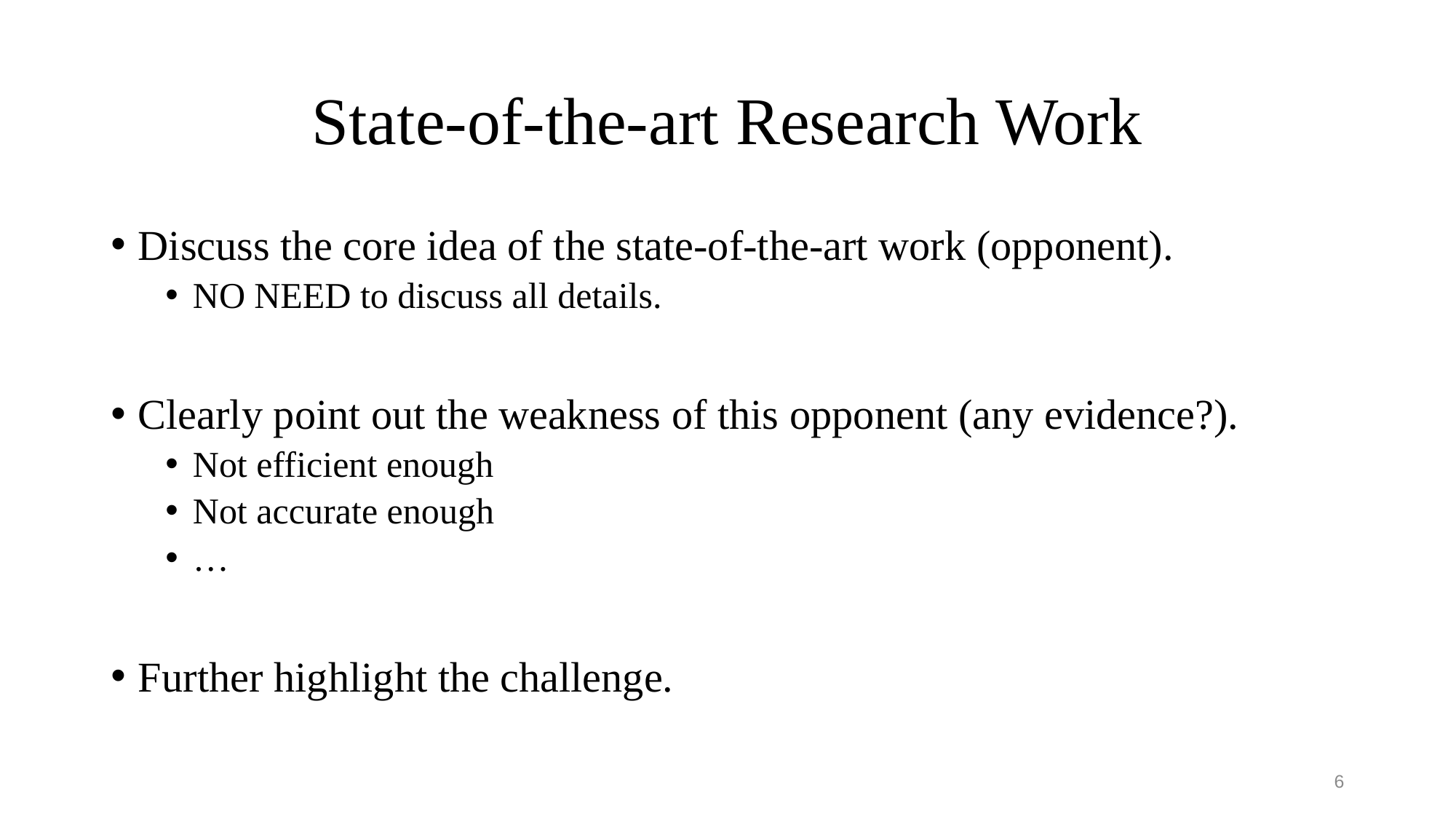

# State-of-the-art Research Work
Discuss the core idea of the state-of-the-art work (opponent).
NO NEED to discuss all details.

Clearly point out the weakness of this opponent (any evidence?).
Not efficient enough
Not accurate enough
…

Further highlight the challenge.
6